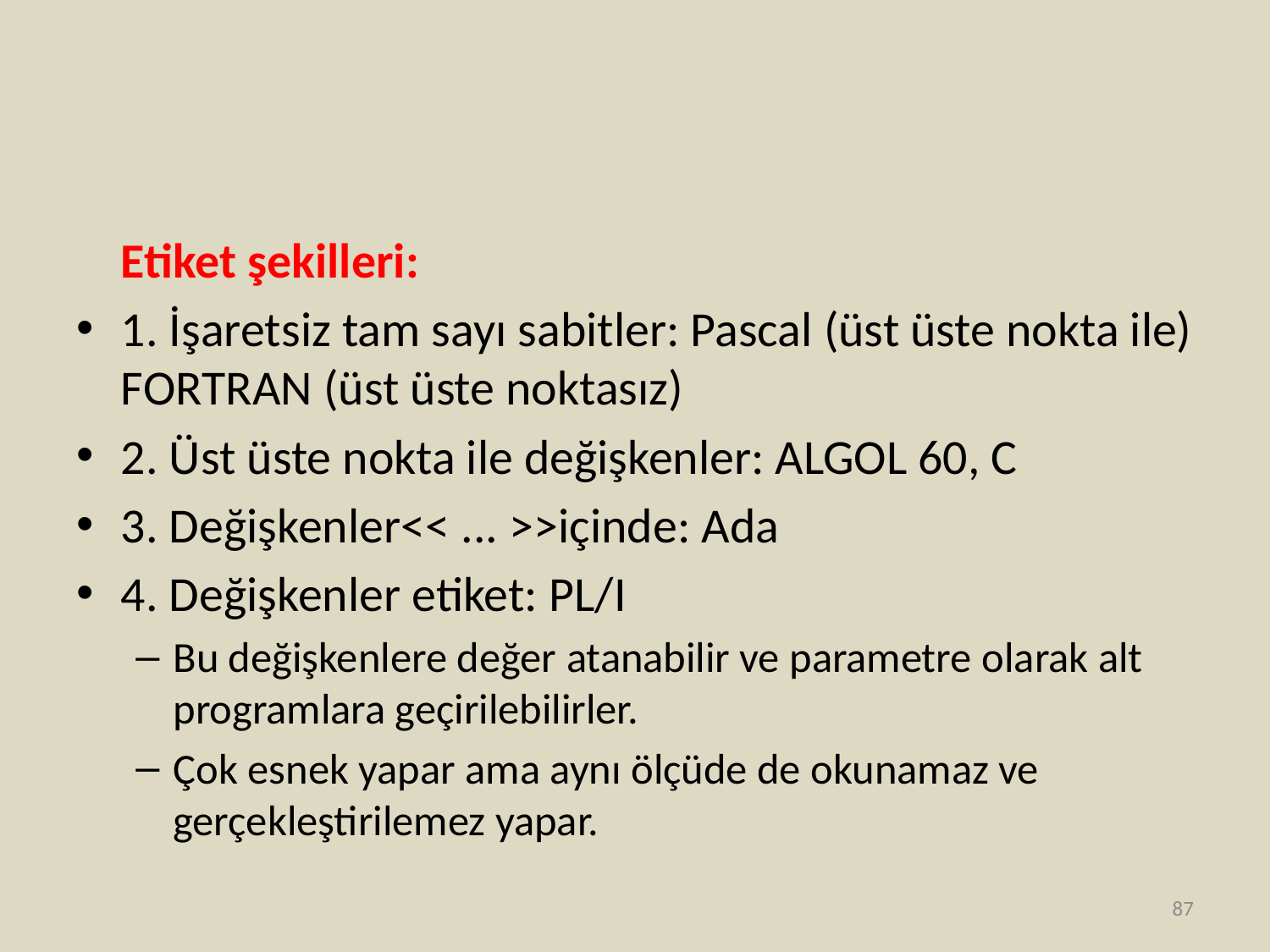

#
	Etiket şekilleri:
1. İşaretsiz tam sayı sabitler: Pascal (üst üste nokta ile) FORTRAN (üst üste noktasız)
2. Üst üste nokta ile değişkenler: ALGOL 60, C
3. Değişkenler<< ... >>içinde: Ada
4. Değişkenler etiket: PL/I
Bu değişkenlere değer atanabilir ve parametre olarak alt programlara geçirilebilirler.
Çok esnek yapar ama aynı ölçüde de okunamaz ve gerçekleştirilemez yapar.

87